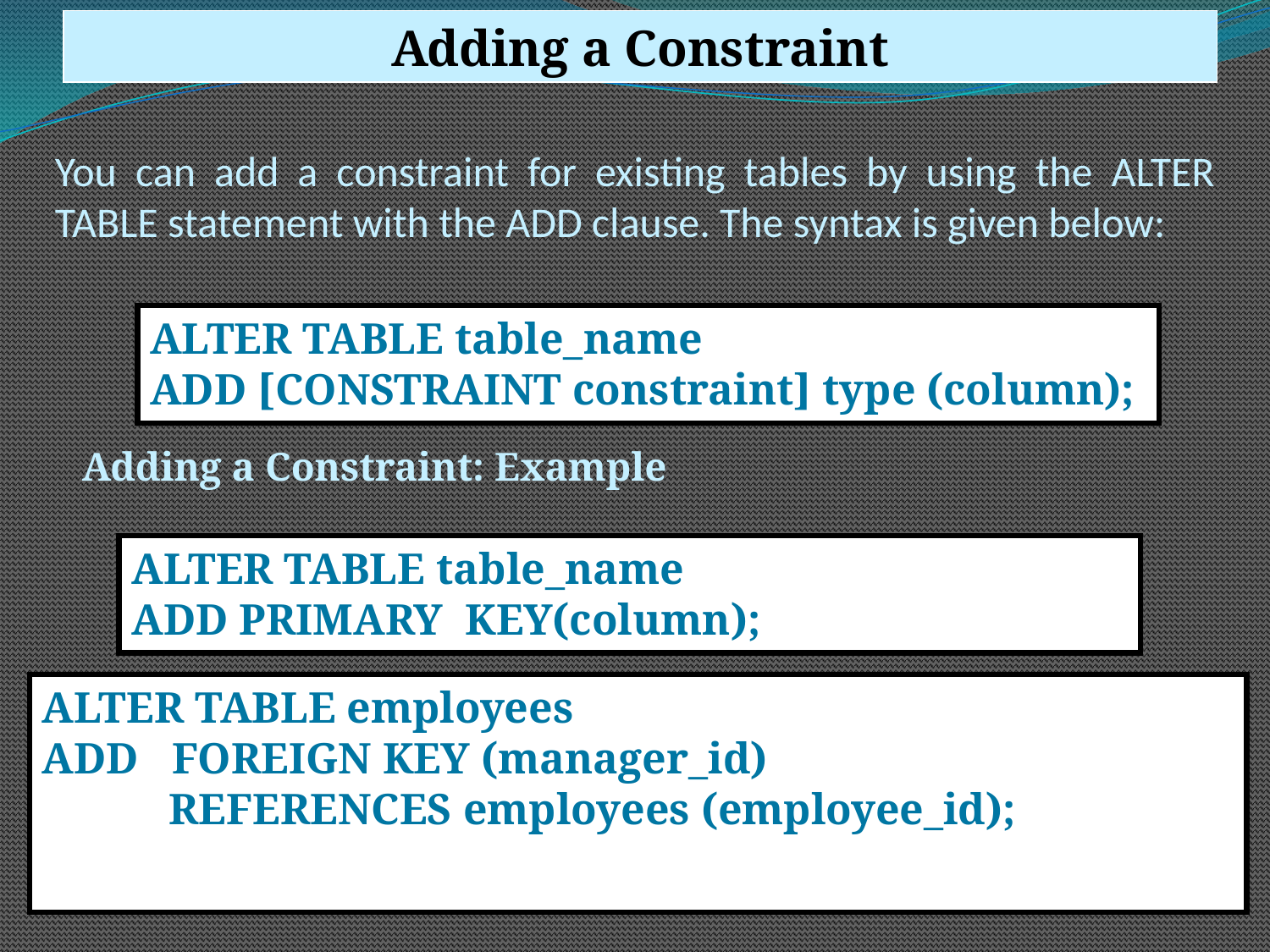

Adding a Constraint
You can add a constraint for existing tables by using the ALTER TABLE statement with the ADD clause. The syntax is given below:
ALTER TABLE table_name
ADD [CONSTRAINT constraint] type (column);
Adding a Constraint: Example
ALTER TABLE table_name
ADD PRIMARY  KEY(column);
ALTER TABLE employees
ADD   FOREIGN KEY (manager_id)
  	REFERENCES employees (employee_id);